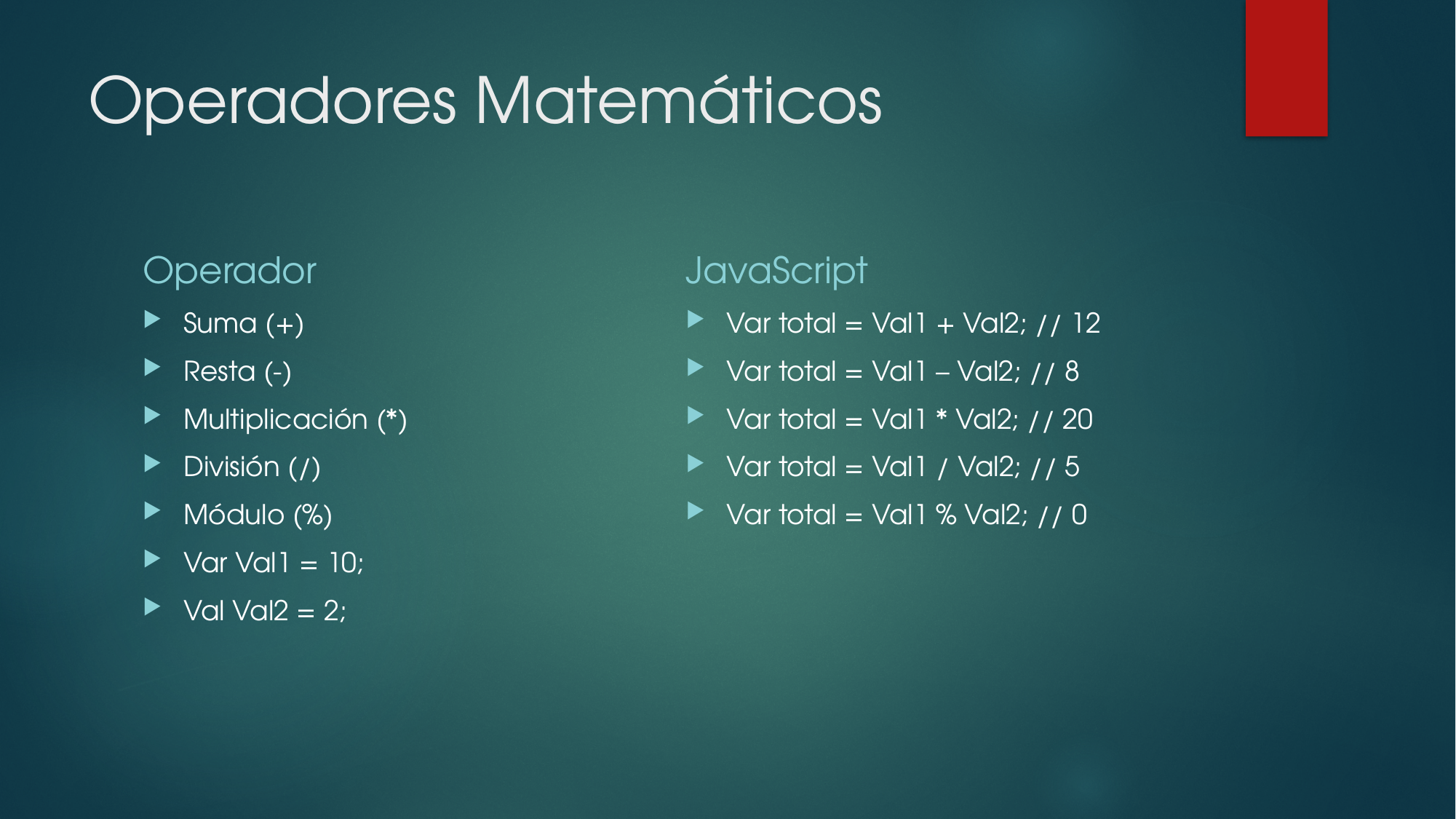

# Operadores Matemáticos
Operador
JavaScript
Suma (+)
Resta (-)
Multiplicación (*)
División (/)
Módulo (%)
Var Val1 = 10;
Val Val2 = 2;
Var total = Val1 + Val2; // 12
Var total = Val1 – Val2; // 8
Var total = Val1 * Val2; // 20
Var total = Val1 / Val2; // 5
Var total = Val1 % Val2; // 0